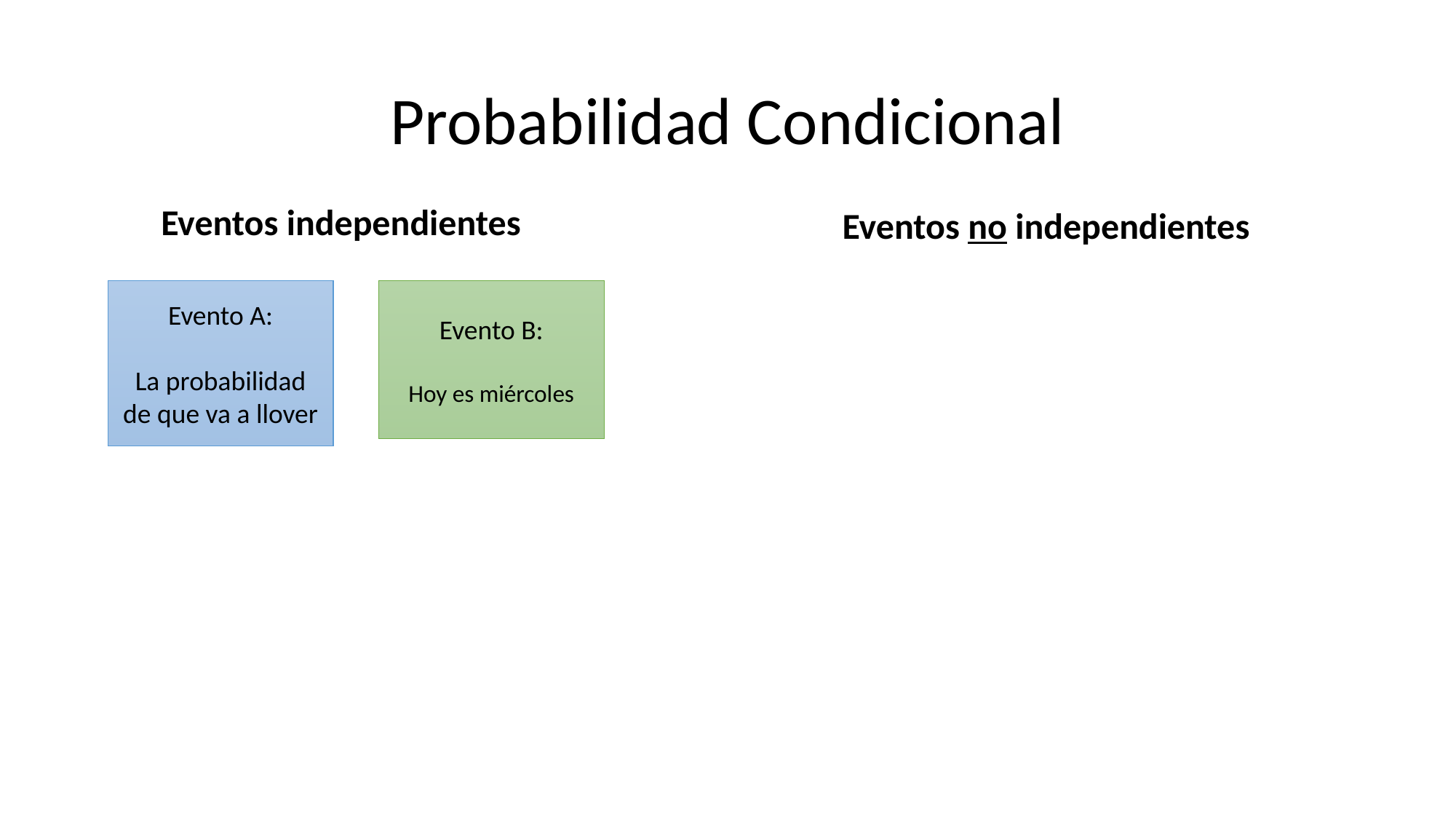

# Probabilidad Condicional
Eventos independientes
Eventos no independientes
Evento A:

La probabilidad de que va a llover
Evento B:

Hoy es miércoles